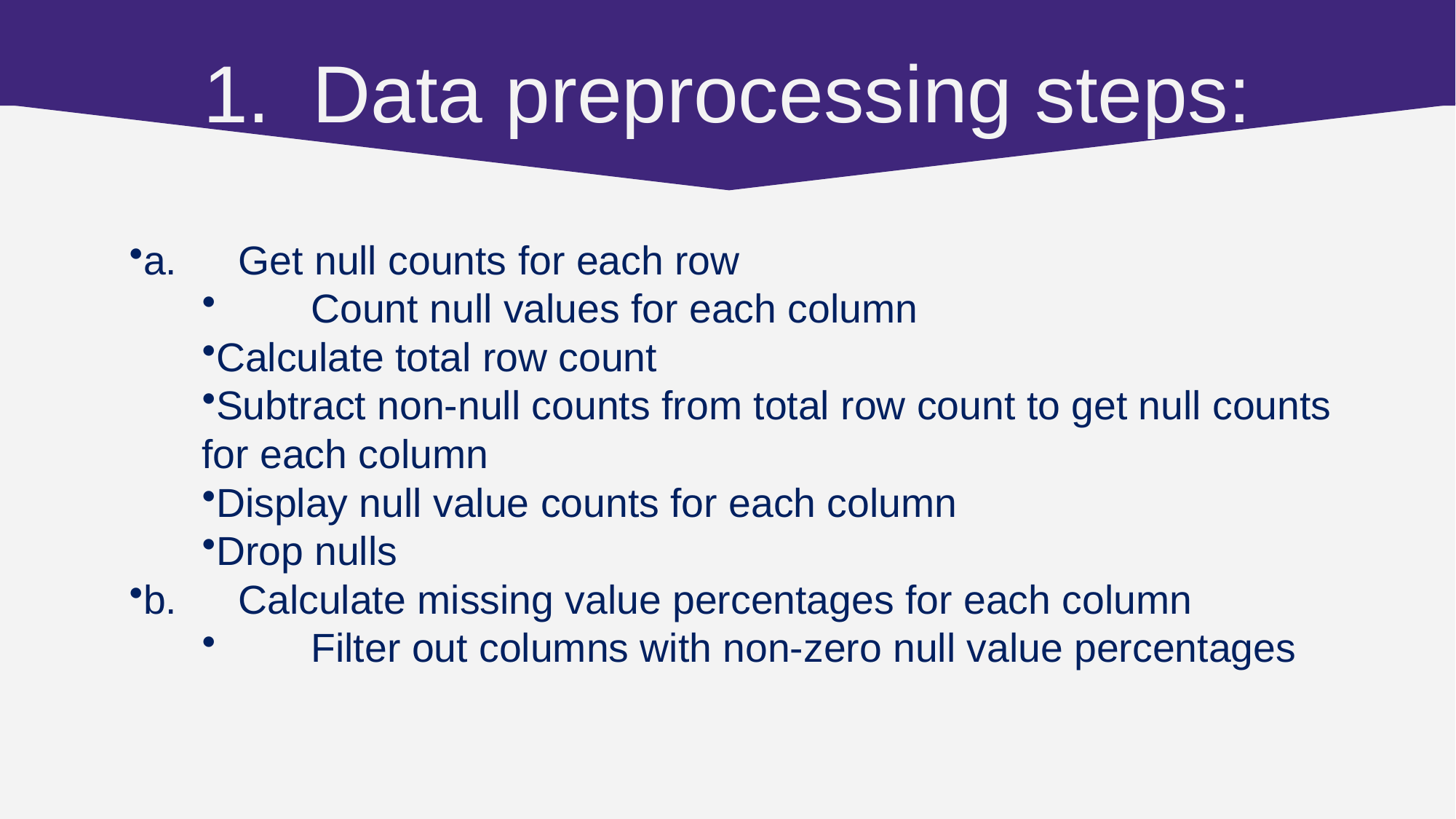

# 1.	Data preprocessing steps:
a.	Get null counts for each row
	Count null values for each column
Calculate total row count
Subtract non-null counts from total row count to get null counts for each column
Display null value counts for each column
Drop nulls
b.	Calculate missing value percentages for each column
	Filter out columns with non-zero null value percentages